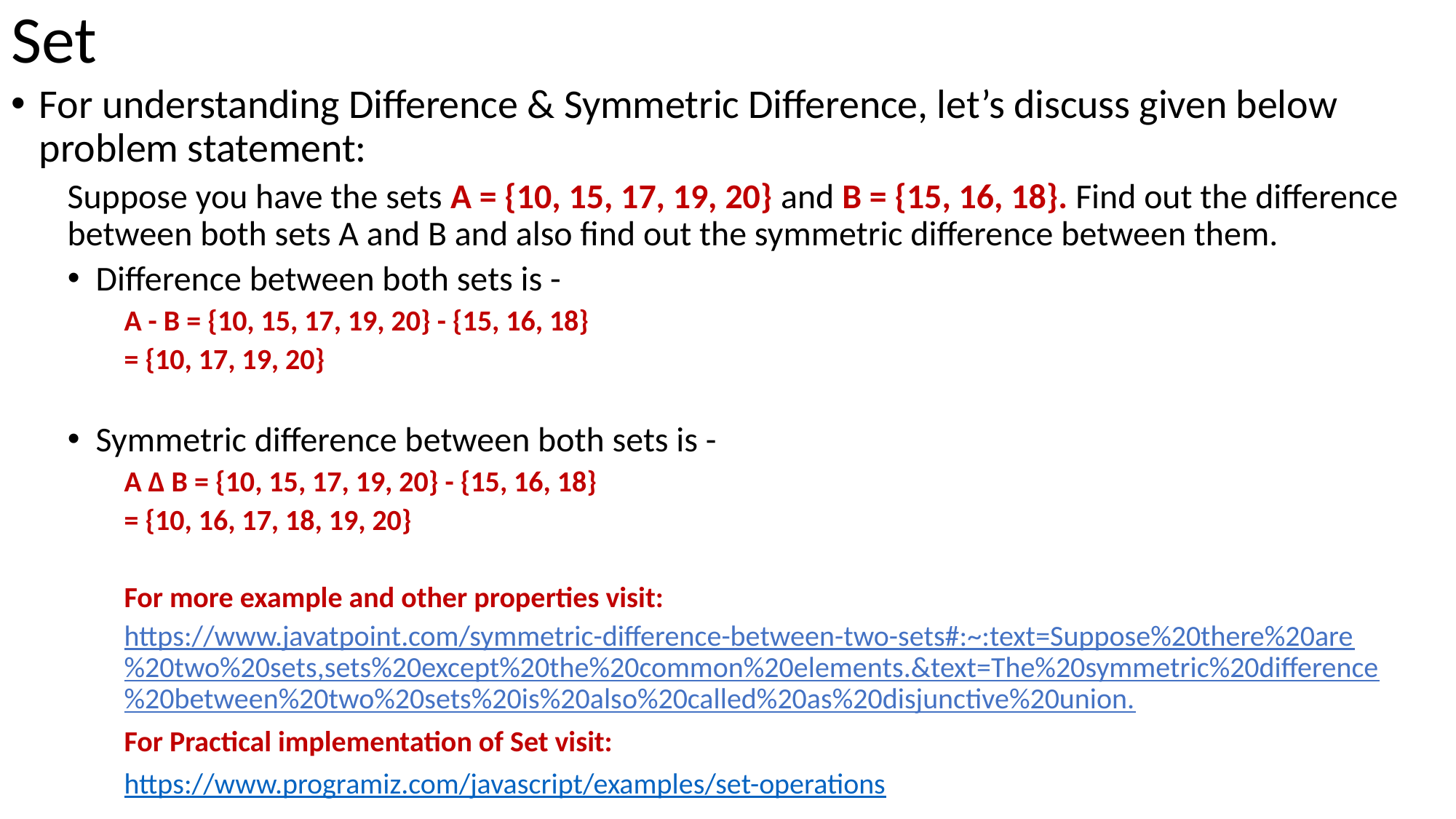

# Set
For understanding Difference & Symmetric Difference, let’s discuss given below problem statement:
Suppose you have the sets A = {10, 15, 17, 19, 20} and B = {15, 16, 18}. Find out the difference between both sets A and B and also find out the symmetric difference between them.
Difference between both sets is -
A - B = {10, 15, 17, 19, 20} - {15, 16, 18}
= {10, 17, 19, 20}

Symmetric difference between both sets is -
A Δ B = {10, 15, 17, 19, 20} - {15, 16, 18}
= {10, 16, 17, 18, 19, 20}

For more example and other properties visit:
https://www.javatpoint.com/symmetric-difference-between-two-sets#:~:text=Suppose%20there%20are%20two%20sets,sets%20except%20the%20common%20elements.&text=The%20symmetric%20difference%20between%20two%20sets%20is%20also%20called%20as%20disjunctive%20union.
For Practical implementation of Set visit:
https://www.programiz.com/javascript/examples/set-operations